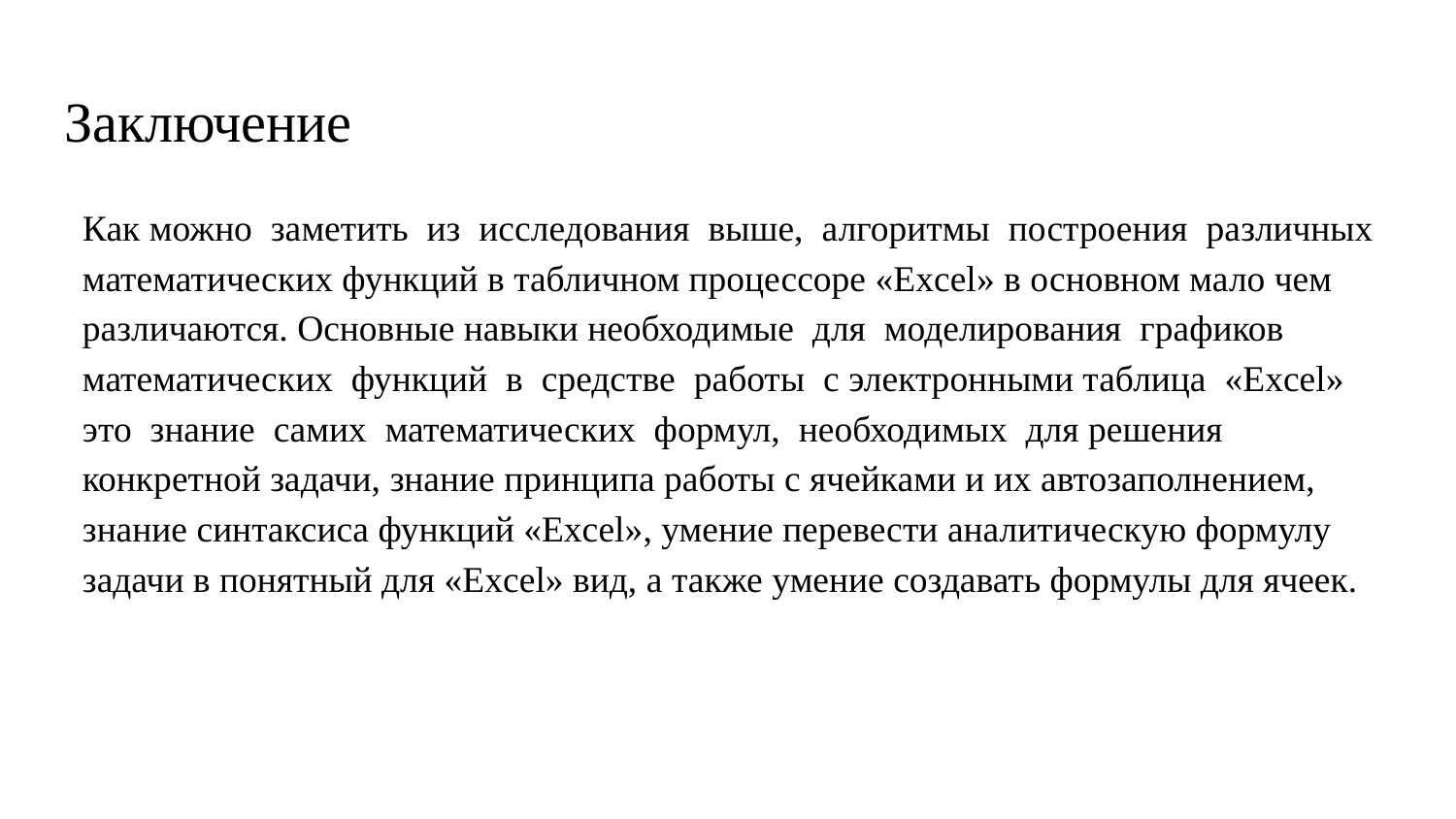

# Заключение
Как можно  заметить  из  исследования  выше,  алгоритмы  построения  различных  математических функций в табличном процессоре «Excel» в основном мало чем различаются. Основные навыки необходимые  для  моделирования  графиков  математических  функций  в  средстве  работы  с электронными таблица  «Excel»  это  знание  самих  математических  формул,  необходимых  для решения конкретной задачи, знание принципа работы с ячейками и их автозаполнением, знание синтаксиса функций «Excel», умение перевести аналитическую формулу задачи в понятный для «Excel» вид, а также умение создавать формулы для ячеек.